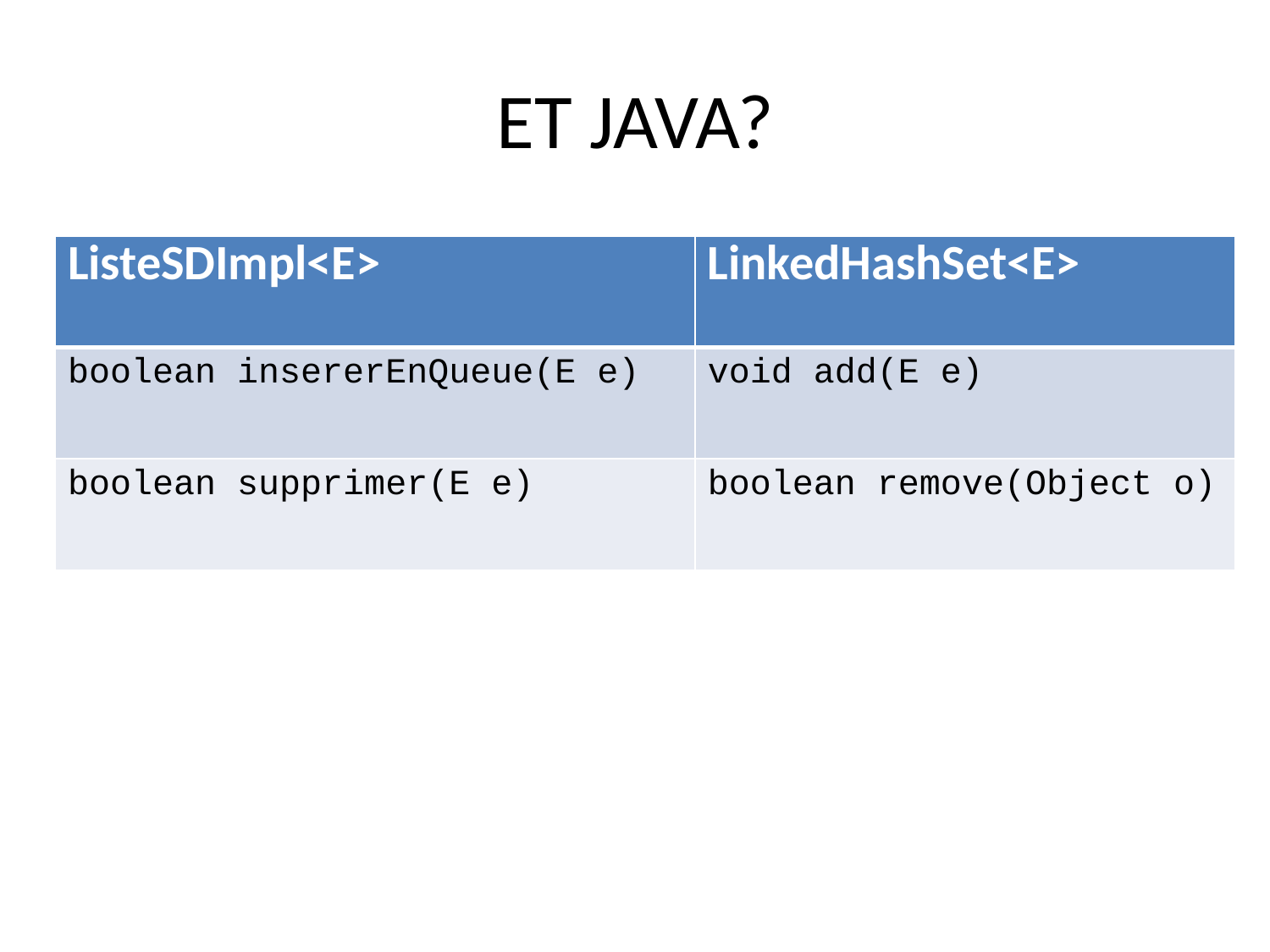

# ET JAVA?
| ListeSDImpl<E> | LinkedHashSet<E> |
| --- | --- |
| boolean insererEnQueue(E e) | void add(E e) |
| boolean supprimer(E e) | boolean remove(Object o) |